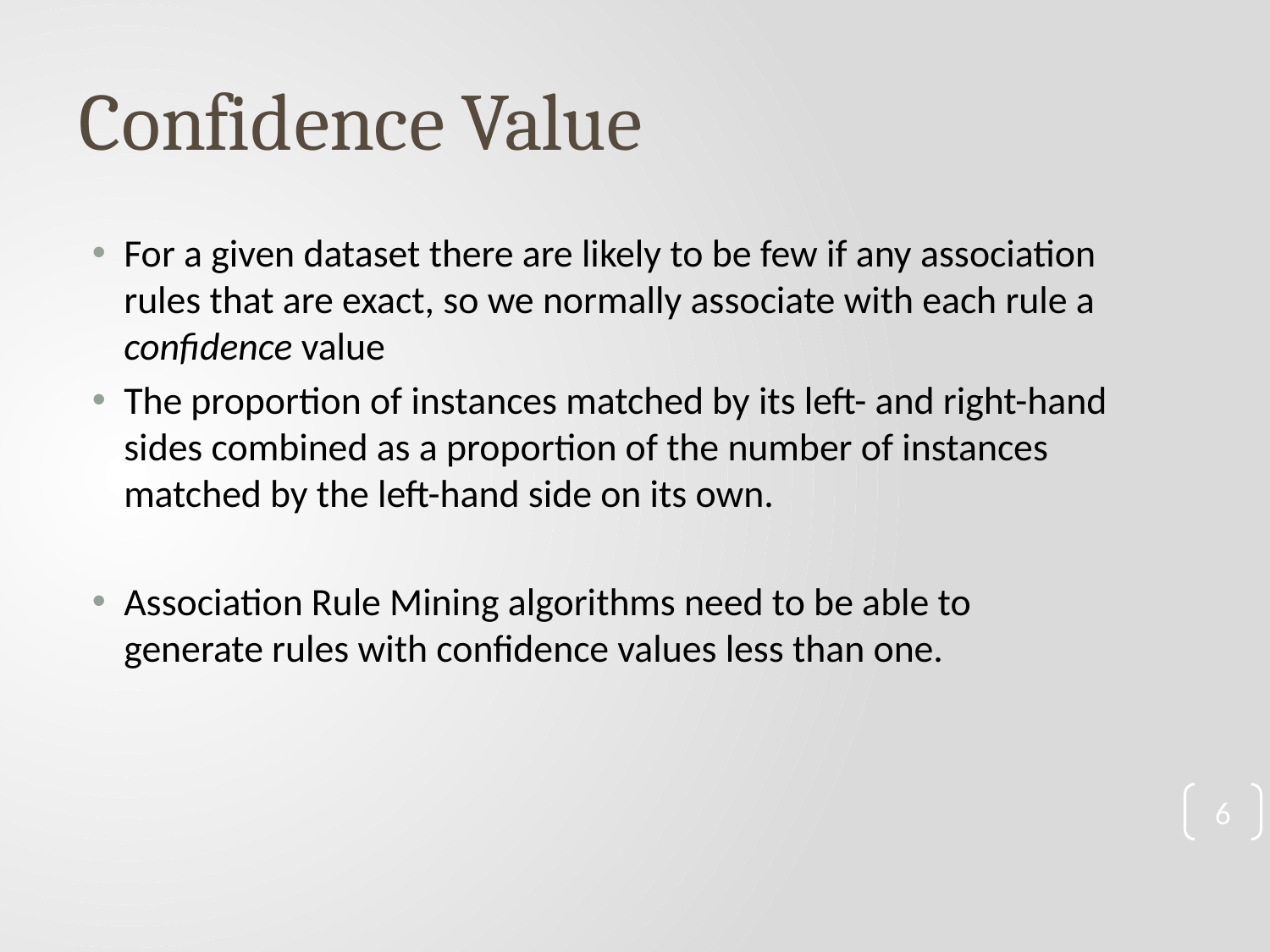

# Confidence Value
For a given dataset there are likely to be few if any association rules that are exact, so we normally associate with each rule a confidence value
The proportion of instances matched by its left- and right-hand sides combined as a proportion of the number of instances matched by the left-hand side on its own.

Association Rule Mining algorithms need to be able to generate rules with confidence values less than one.
6